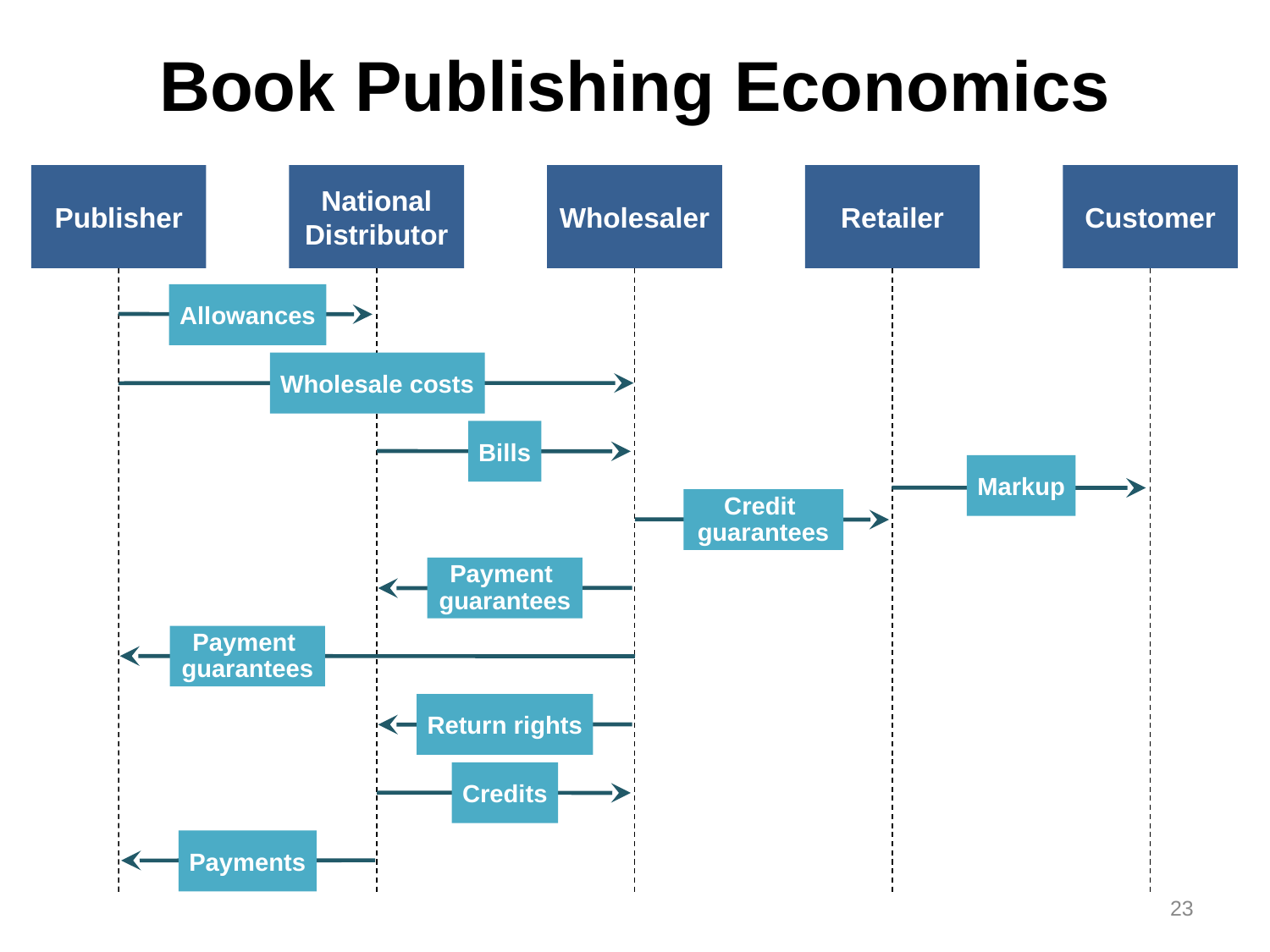

# Book Publishing Economics
Publisher
National Distributor
Wholesaler
Retailer
Customer
Allowances
Wholesale costs
Bills
Markup
Credit
guarantees
Payment
guarantees
Payment
guarantees
Return rights
Credits
Payments
23